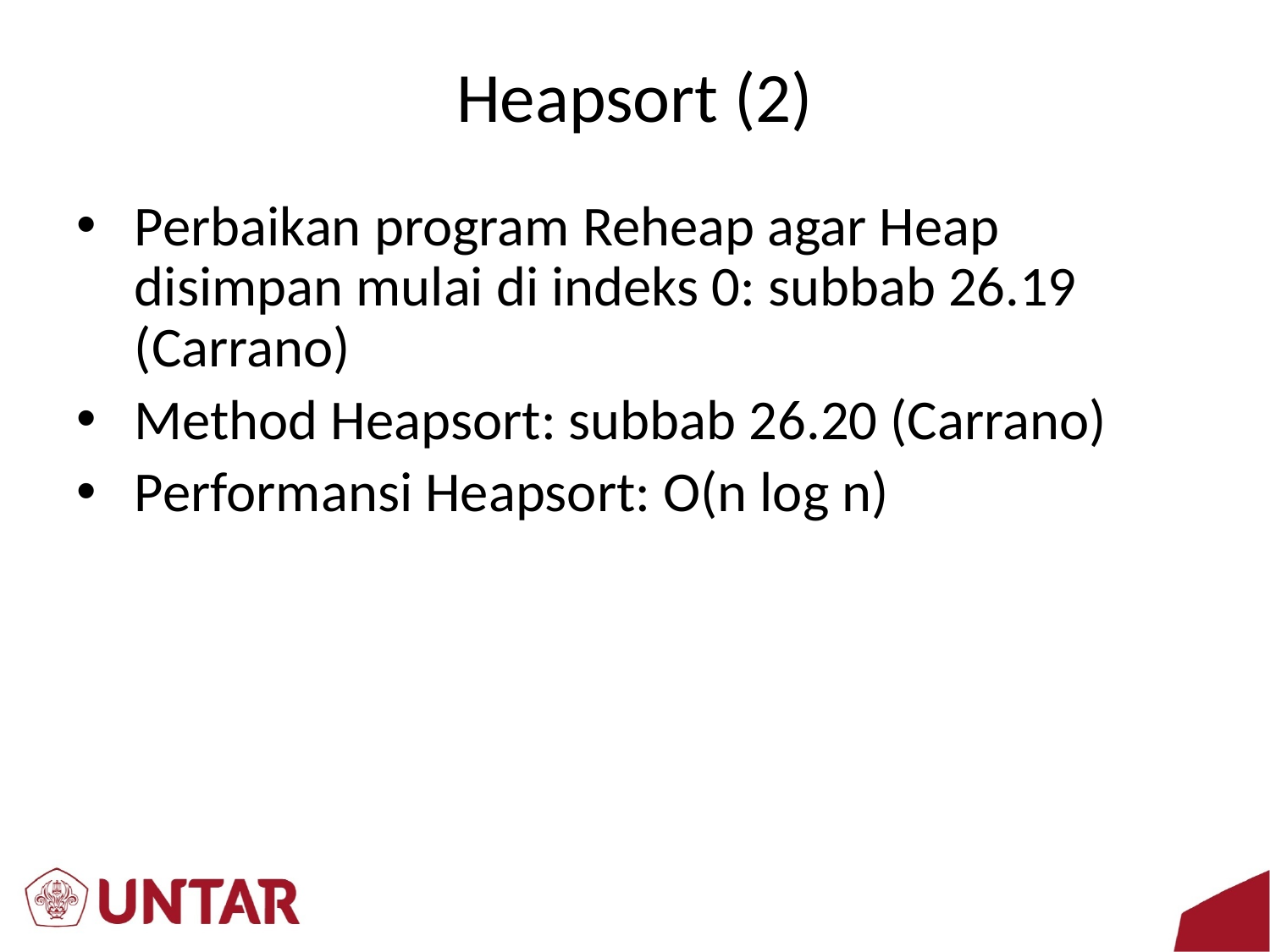

# Heapsort (2)
Perbaikan program Reheap agar Heap disimpan mulai di indeks 0: subbab 26.19 (Carrano)
Method Heapsort: subbab 26.20 (Carrano)
Performansi Heapsort: O(n log n)